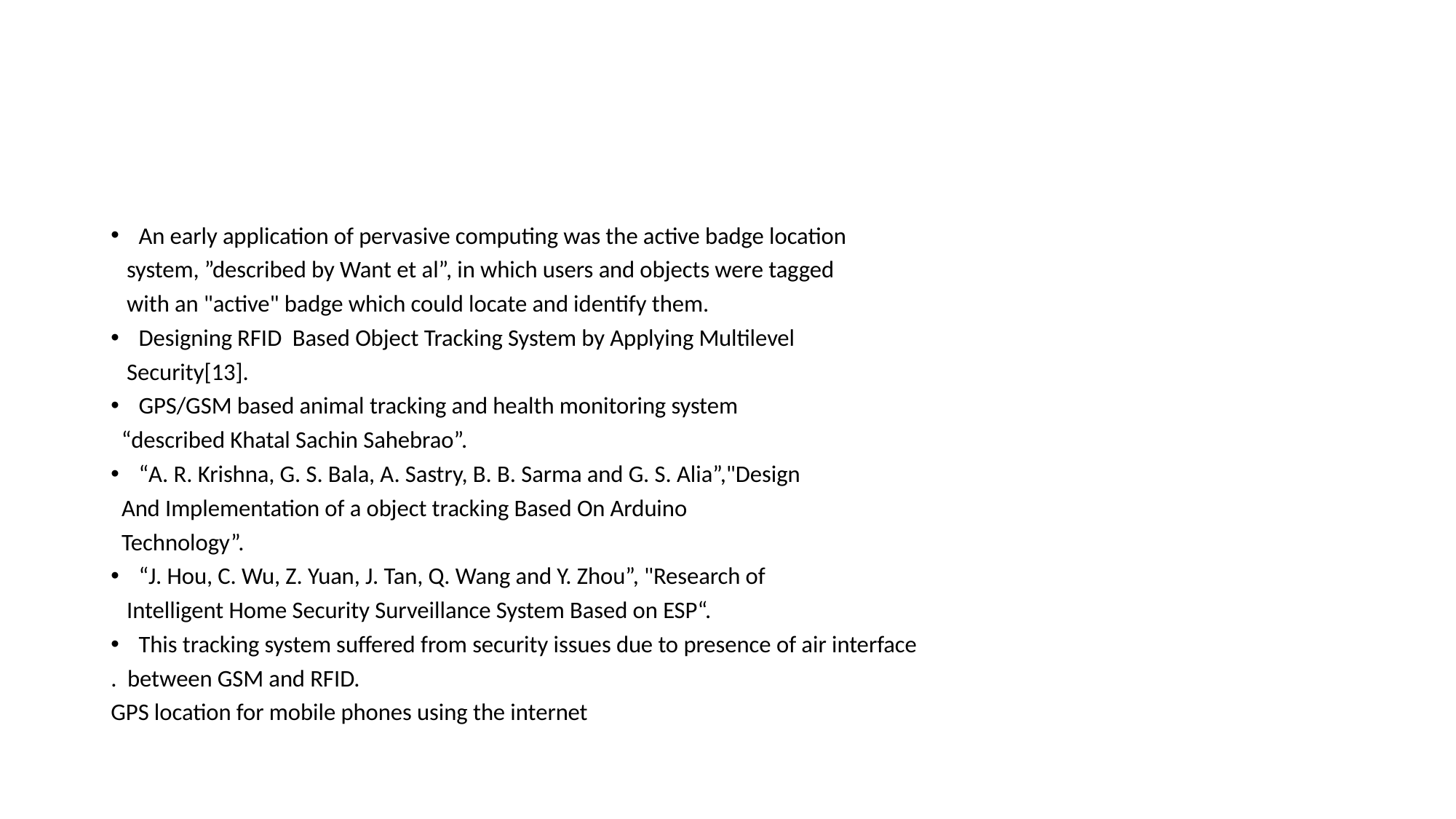

#
An early application of pervasive computing was the active badge location
   system, ”described by Want et al”, in which users and objects were tagged
   with an "active" badge which could locate and identify them.
Designing RFID  Based Object Tracking System by Applying Multilevel
   Security[13].
GPS/GSM based animal tracking and health monitoring system
  “described Khatal Sachin Sahebrao”.
“A. R. Krishna, G. S. Bala, A. Sastry, B. B. Sarma and G. S. Alia”,"Design
  And Implementation of a object tracking Based On Arduino
  Technology”.
“J. Hou, C. Wu, Z. Yuan, J. Tan, Q. Wang and Y. Zhou”, "Research of
   Intelligent Home Security Surveillance System Based on ESP“.
This tracking system suffered from security issues due to presence of air interface
.  between GSM and RFID.
GPS location for mobile phones using the internet